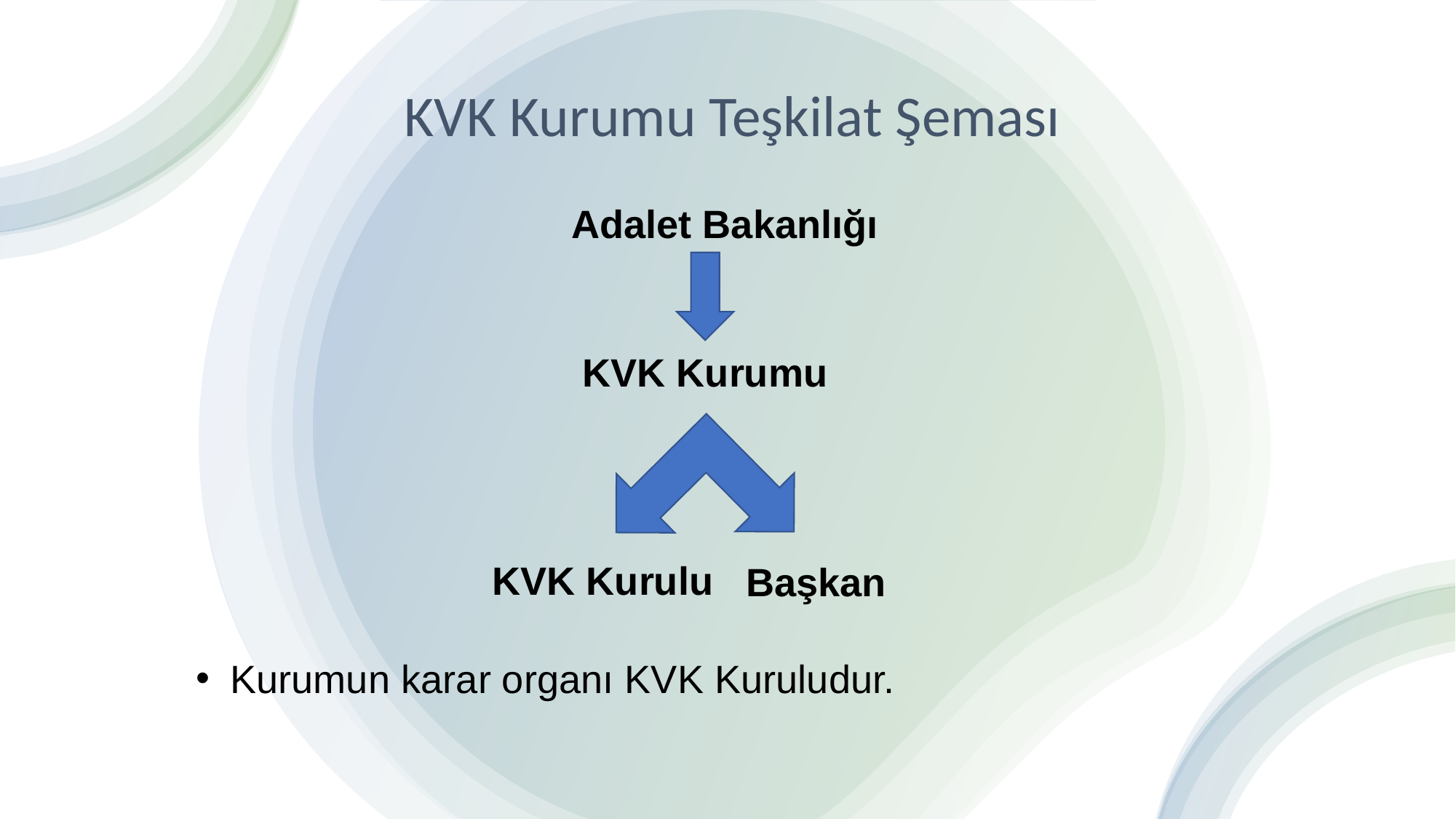

# KVK Kurumu Teşkilat Şeması
Adalet Bakanlığı

KVK Kurumu

KVK Kurulu
Başkan
Kurumun karar organı KVK Kuruludur.